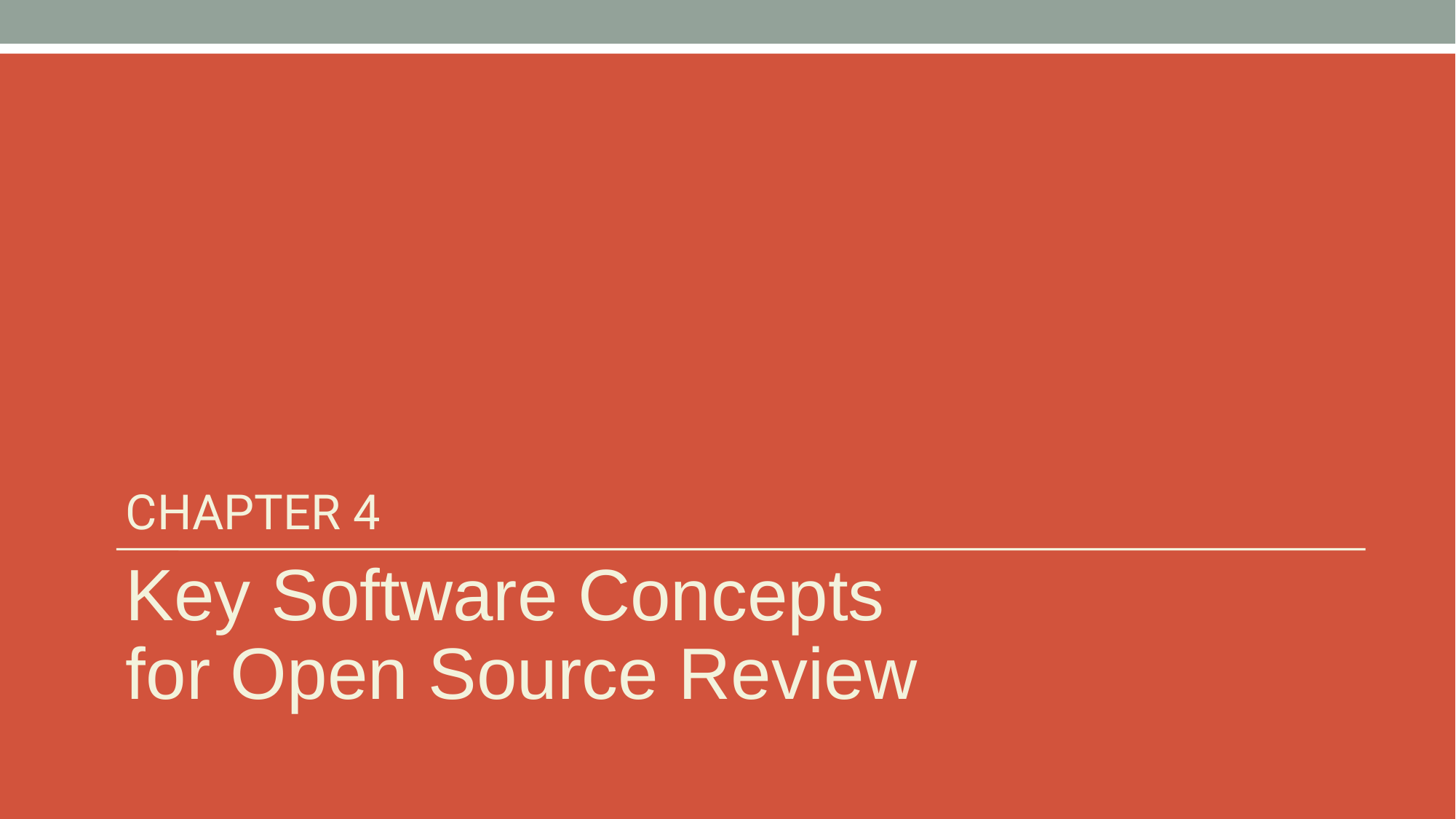

CHAPTER 4
Key Software Concepts
for Open Source Review